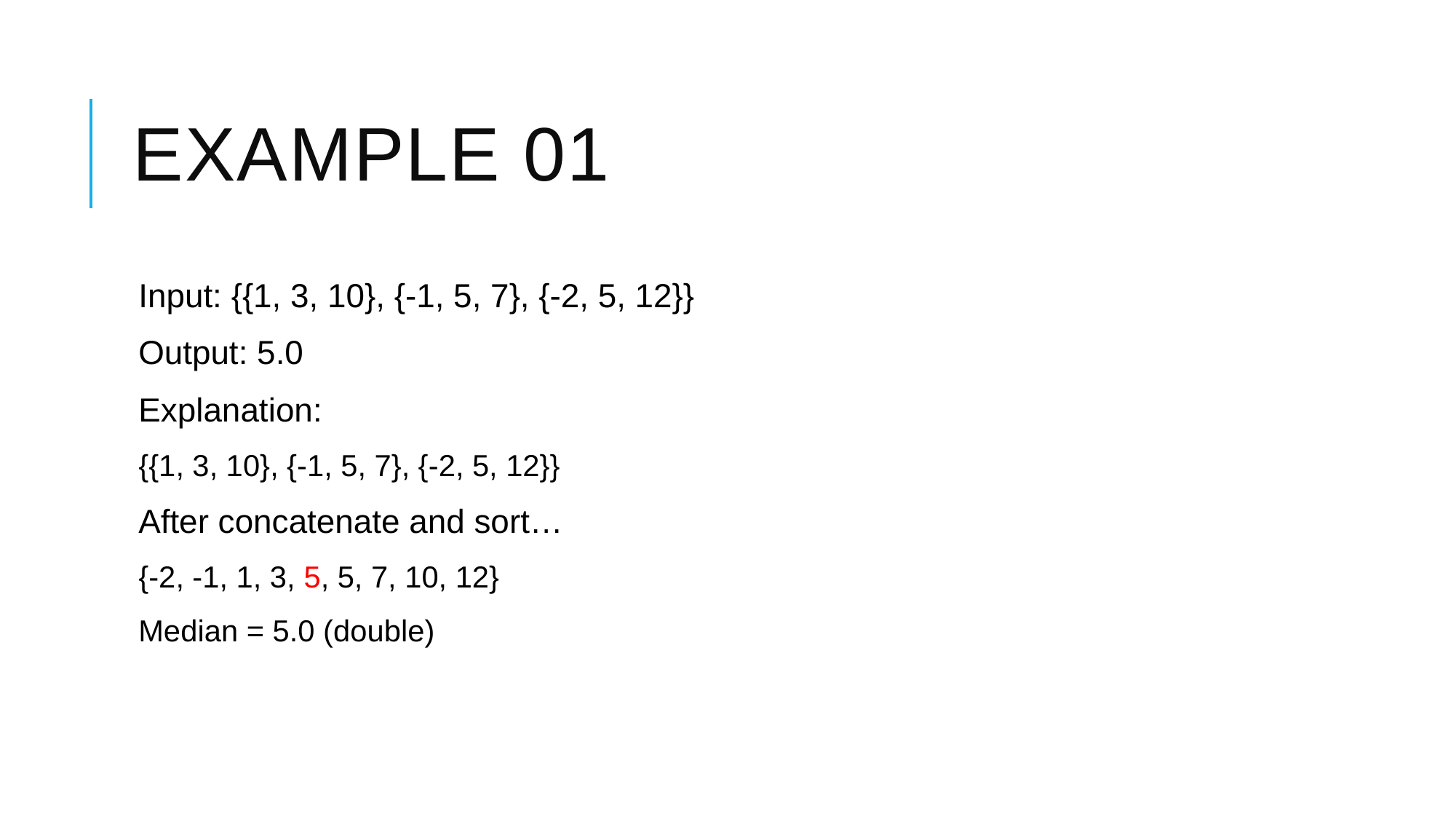

# Example 01
Input: {{1, 3, 10}, {-1, 5, 7}, {-2, 5, 12}}
Output: 5.0
Explanation:
{{1, 3, 10}, {-1, 5, 7}, {-2, 5, 12}}
After concatenate and sort…
{-2, -1, 1, 3, 5, 5, 7, 10, 12}
Median = 5.0 (double)